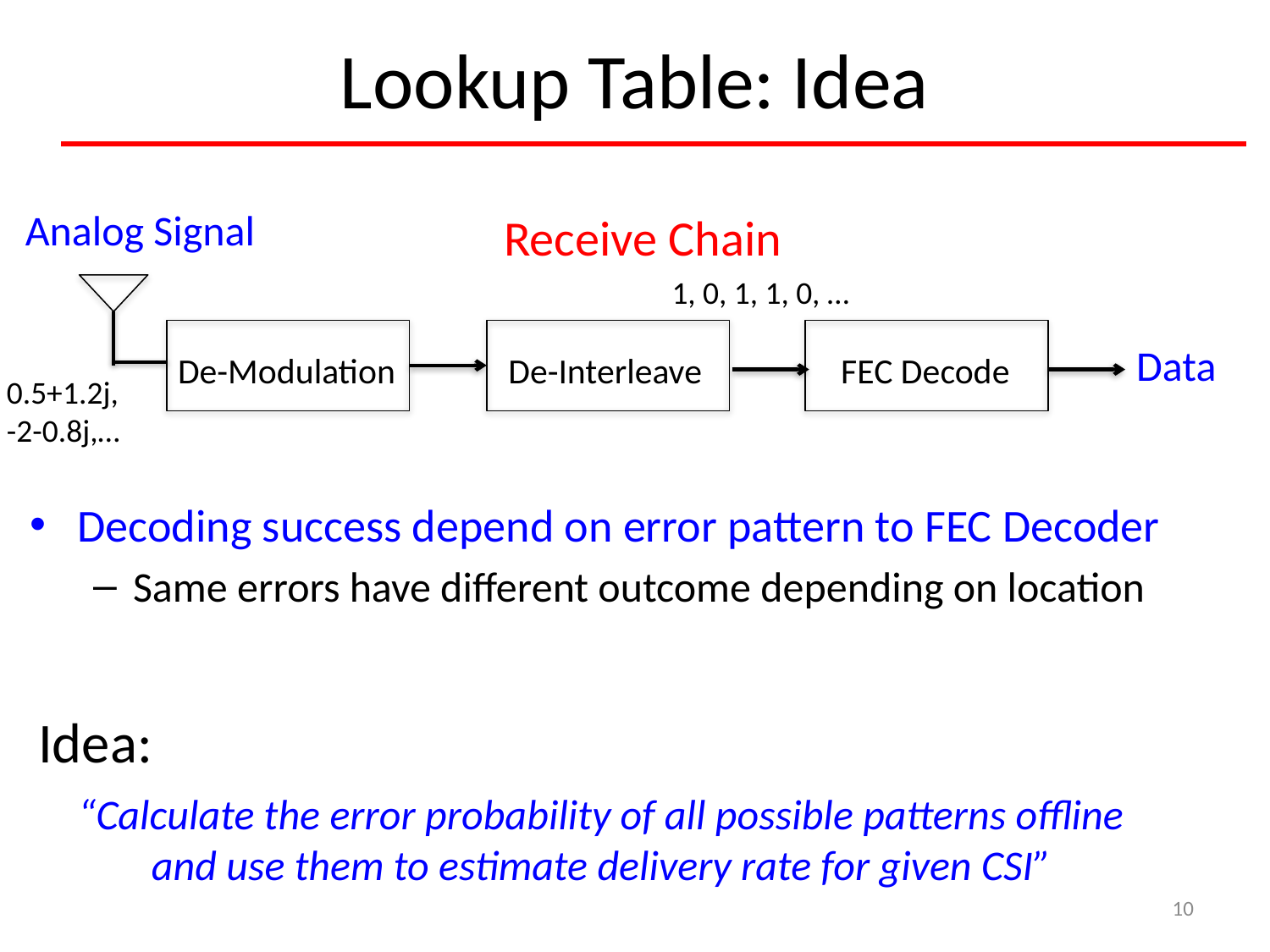

Lookup Table: Idea
Analog Signal

De-Modulation

De-Interleave

FEC Decode
Data
Receive Chain
1, 0, 1, 1, 0, …
0.5+1.2j,
-2-0.8j,…
Decoding success depend on error pattern to FEC Decoder
Same errors have different outcome depending on location
Idea:
“Calculate the error probability of all possible patterns offline and use them to estimate delivery rate for given CSI”
10